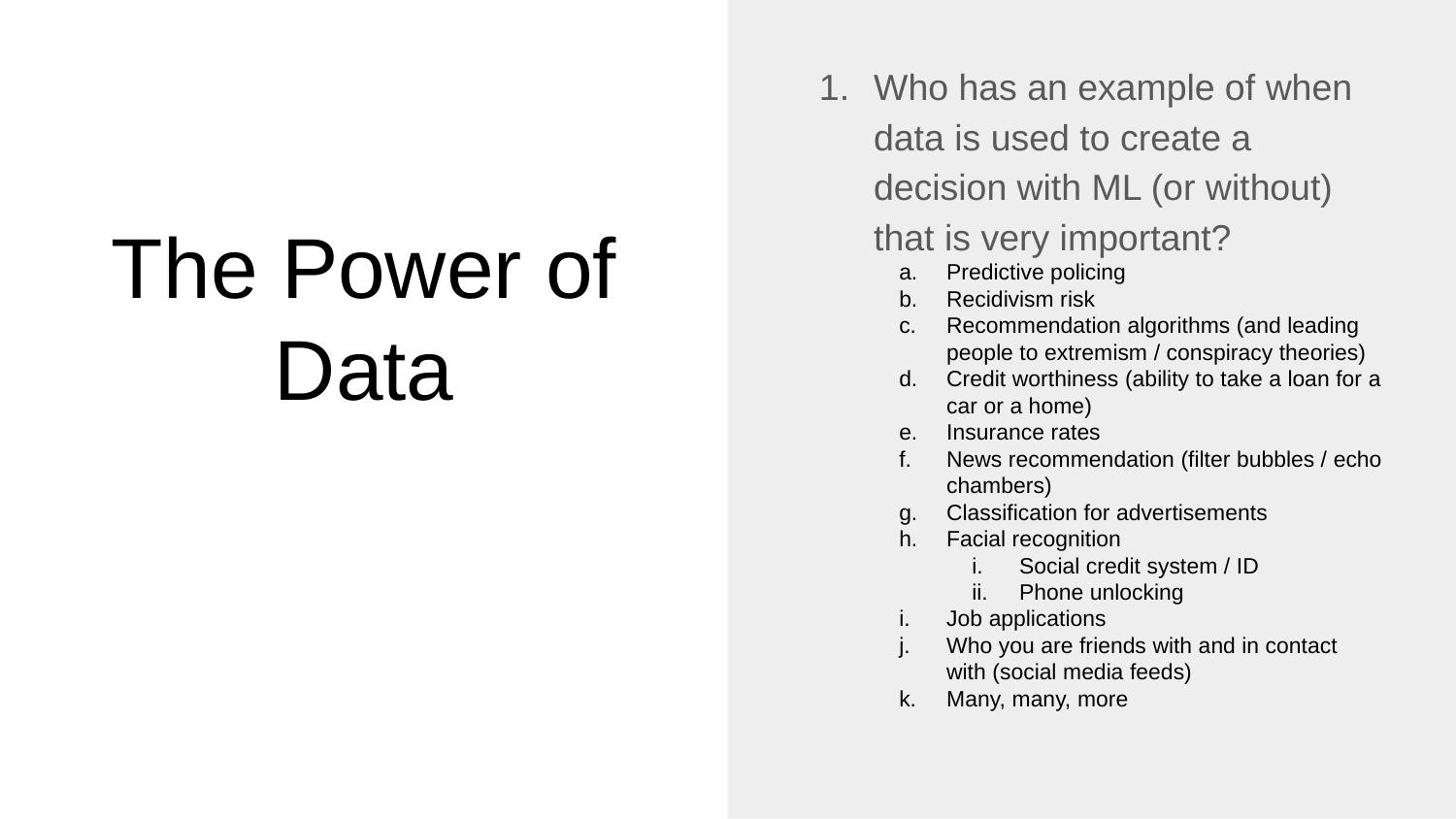

Who has an example of when data is used to create a decision with ML (or without) that is very important?
Predictive policing
Recidivism risk
Recommendation algorithms (and leading people to extremism / conspiracy theories)
Credit worthiness (ability to take a loan for a car or a home)
Insurance rates
News recommendation (filter bubbles / echo chambers)
Classification for advertisements
Facial recognition
Social credit system / ID
Phone unlocking
Job applications
Who you are friends with and in contact with (social media feeds)
Many, many, more

# The Power of Data